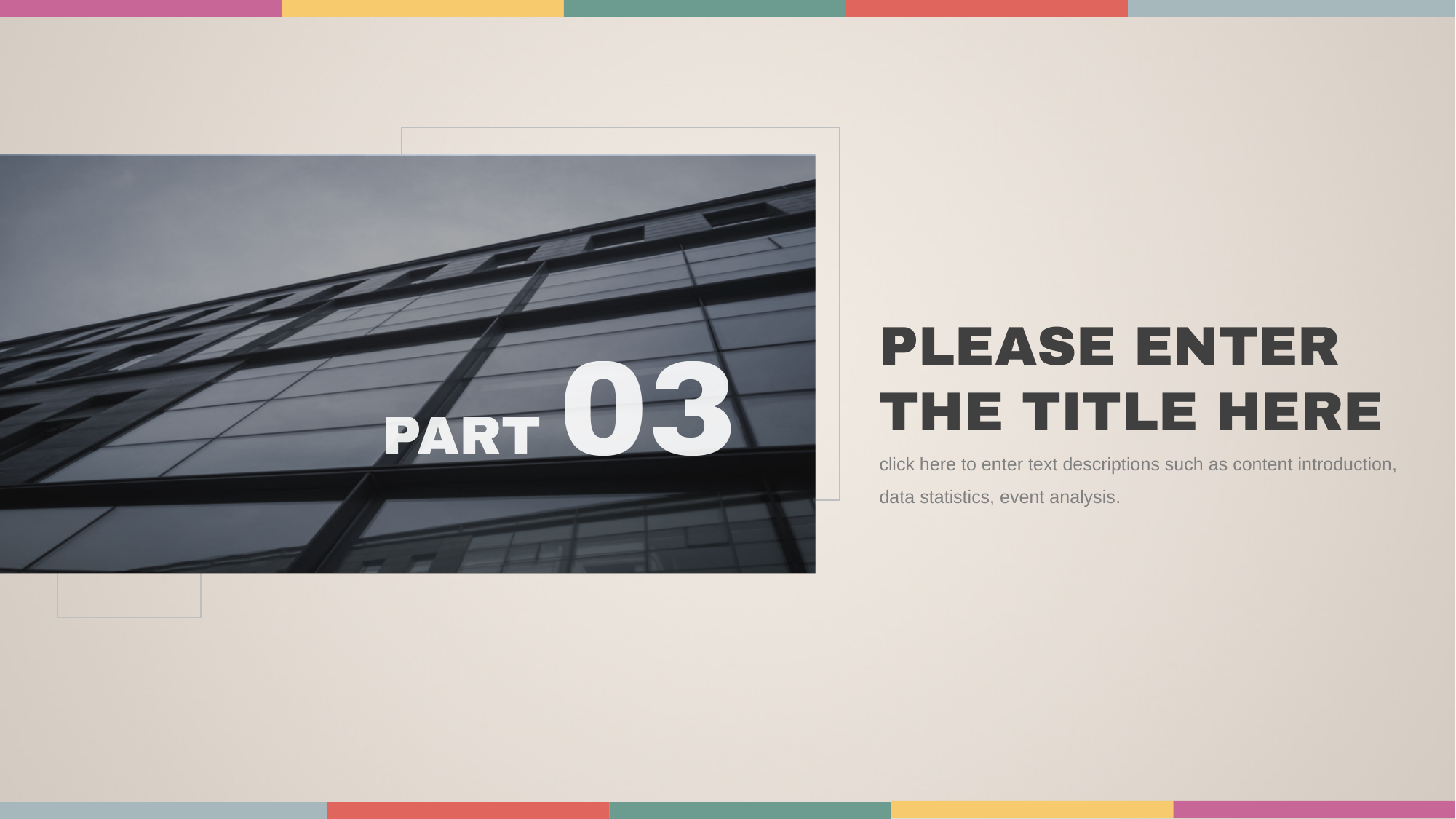

PLEASE ENTER
THE TITLE HERE
click here to enter text descriptions such as content introduction, data statistics, event analysis.
PART 03